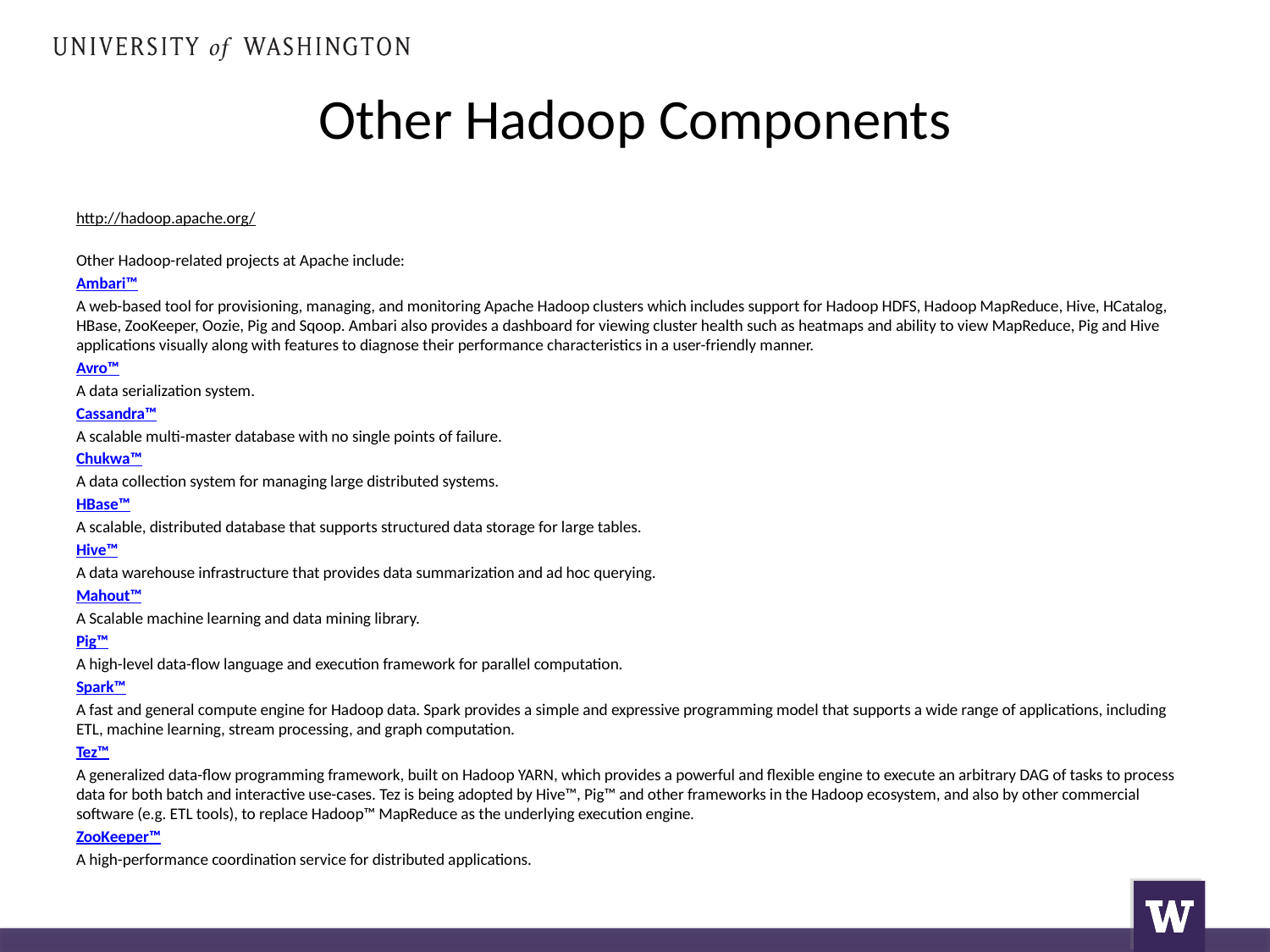

# Other Hadoop Components
http://hadoop.apache.org/
Other Hadoop-related projects at Apache include:
Ambari™
A web-based tool for provisioning, managing, and monitoring Apache Hadoop clusters which includes support for Hadoop HDFS, Hadoop MapReduce, Hive, HCatalog, HBase, ZooKeeper, Oozie, Pig and Sqoop. Ambari also provides a dashboard for viewing cluster health such as heatmaps and ability to view MapReduce, Pig and Hive applications visually along with features to diagnose their performance characteristics in a user-friendly manner.
Avro™
A data serialization system.
Cassandra™
A scalable multi-master database with no single points of failure.
Chukwa™
A data collection system for managing large distributed systems.
HBase™
A scalable, distributed database that supports structured data storage for large tables.
Hive™
A data warehouse infrastructure that provides data summarization and ad hoc querying.
Mahout™
A Scalable machine learning and data mining library.
Pig™
A high-level data-flow language and execution framework for parallel computation.
Spark™
A fast and general compute engine for Hadoop data. Spark provides a simple and expressive programming model that supports a wide range of applications, including ETL, machine learning, stream processing, and graph computation.
Tez™
A generalized data-flow programming framework, built on Hadoop YARN, which provides a powerful and flexible engine to execute an arbitrary DAG of tasks to process data for both batch and interactive use-cases. Tez is being adopted by Hive™, Pig™ and other frameworks in the Hadoop ecosystem, and also by other commercial software (e.g. ETL tools), to replace Hadoop™ MapReduce as the underlying execution engine.
ZooKeeper™
A high-performance coordination service for distributed applications.